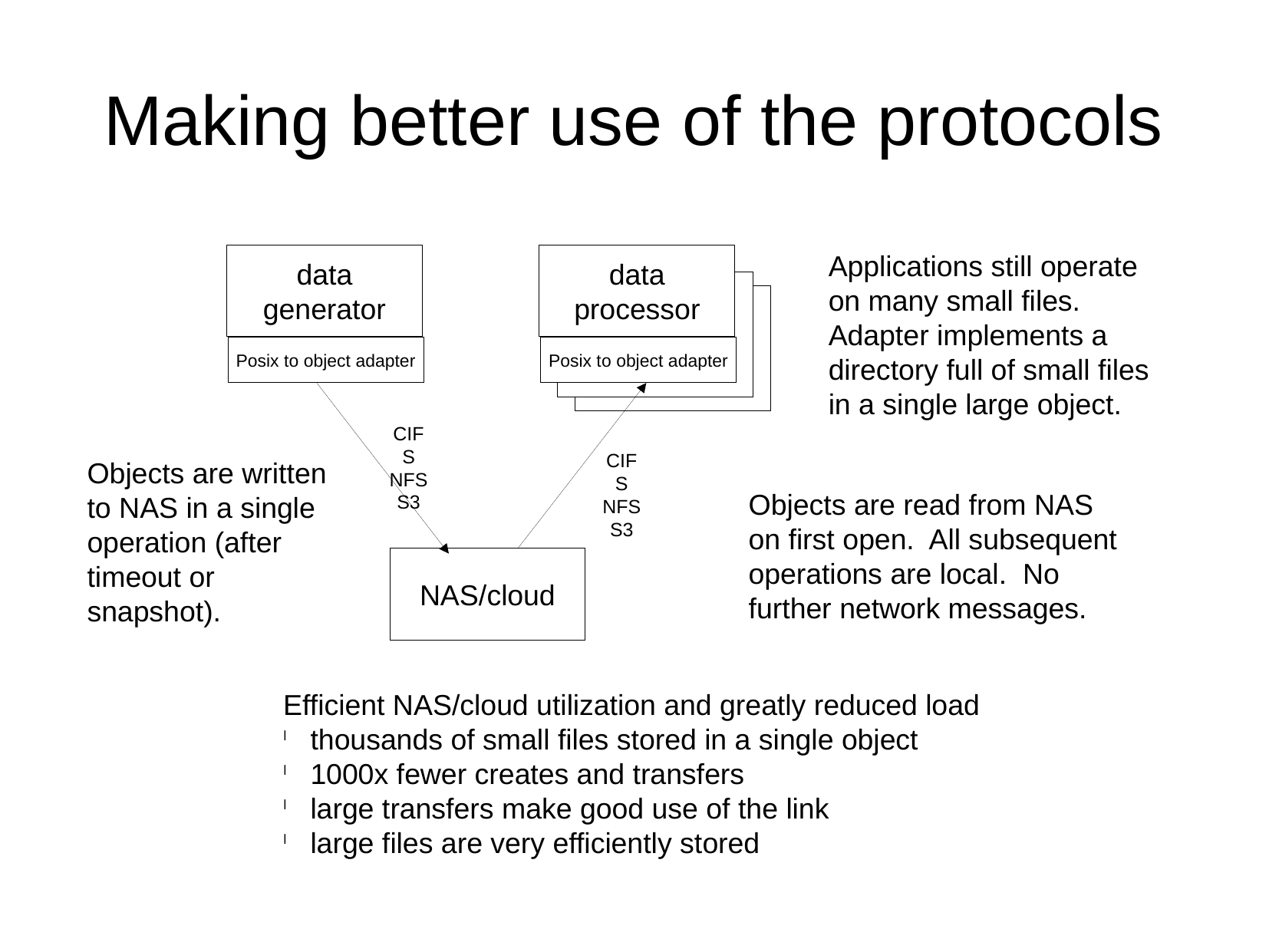

Making better use of the protocols
Applications still operate on many small files.  Adapter implements a directory full of small files in a single large object.
data generator
data processor

Posix to object adapter
Posix to object adapter

CIFS
NFS
S3
CIFS
NFS
S3
Objects are written to NAS in a single operation (after timeout or snapshot).
Objects are read from NAS on first open.  All subsequent operations are local.  No further network messages.
NAS/cloud
Efficient NAS/cloud utilization and greatly reduced load
thousands of small files stored in a single object
1000x fewer creates and transfers
large transfers make good use of the link
large files are very efficiently stored